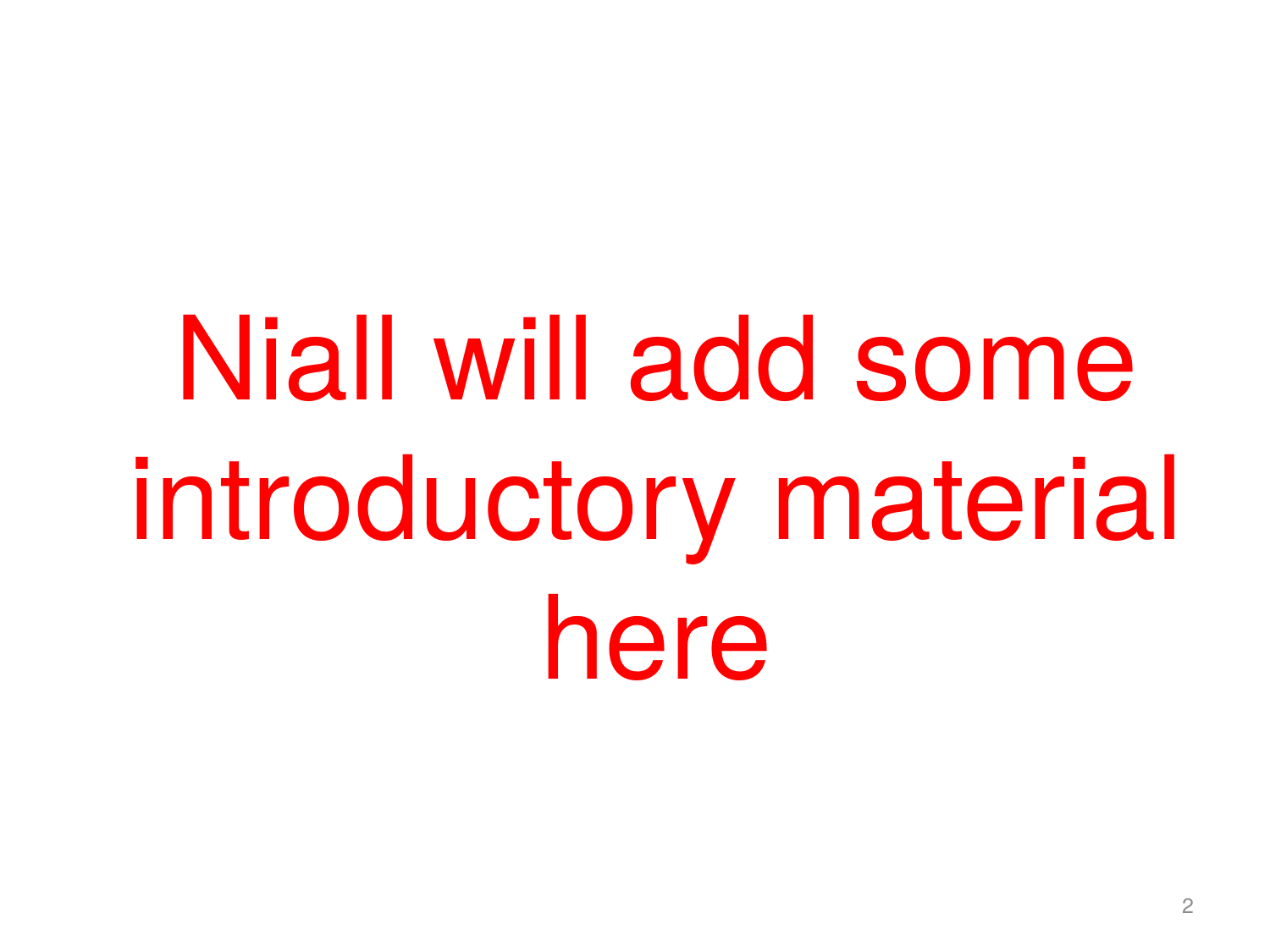

Niall will add some introductory material here
2